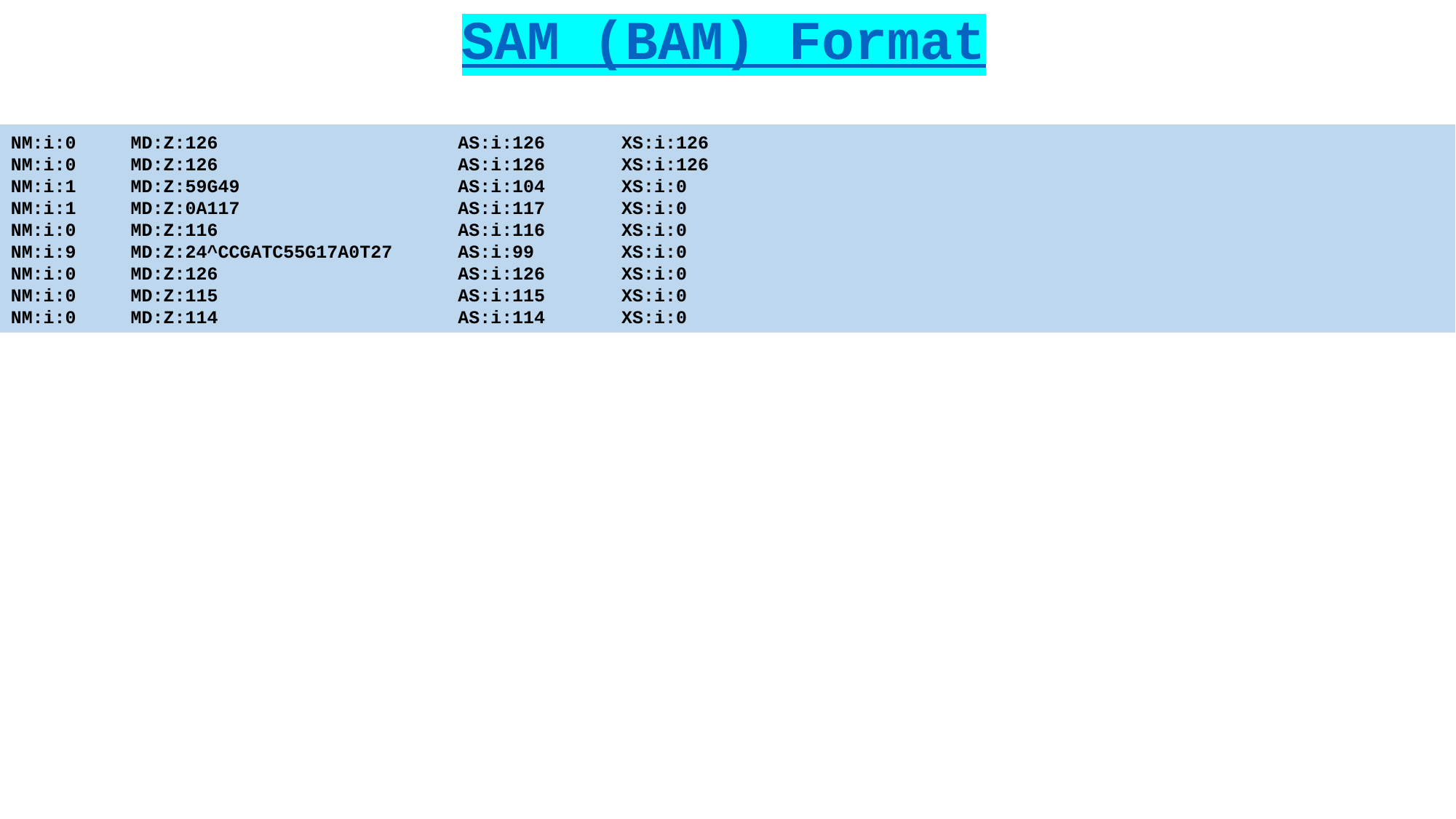

SAM (BAM) Format
HWI:2201:3405:87192     99     dmel_mito   12782       0     126M        =    12861      205
HWI:2201:3405:87192     147    dmel_mito   12861       0     126M        =    12782      -205
HWI:2103:18194:76364    163    3L          12800822    60    109M17S     =    12800832   109
HWI:2212:20688:12158    99     3L          11742128    60    118M8S      =    11742129   117
HWI:2212:20688:12158    147    3L          11742129    60    10S116M     =    11742128   -117
HWI:2212:7490:18212     99     2L          18475464    60    24M6D102M   =    18475585   247
HWI:2212:7490:18212     147    2L          18475585    60    126M        =    18475464   -247
HWI:1204:13239:91066    99     3L          20938388    60    115M11S     =    20938388   114
HWI:1204:13239:91066    147    3L          20938388    60    12S114M     =    20938388   -114
CCBCCGGGGGGGGGGFDGGGGGGGGGGGGGGGGFGGGGGGGGGGGGGGGGGGGGGGGGGGGGGGG11CFEEGCGCGE>GGGGGGG0FCGGGGGGG>DGGGGGGGGGGGGGGGEGGGGDGGGE@C6@
GGBGGGGGGGGGGGBGGGGGFGGGGGGGGGGGGGFGGGGGGGGGFGGGGGGGGGGGGGGGGGGGGGGGGGGGGGGGGGGGGGGGGGGGGGGGGGGGGGGGGGGGGGGGGGGGGGGGGGGGGCCCCC
BBB@BGEGGGGGGGGGGGGGCGGGGGEGGGFGGGGGGGG/>FGEGGGDGG<CGGGGGGGGGE>DGGDGGGEGGGGEGGGFGGG@=GGGEGEG=GGGGGGGGDGGGDGGGG==6BCGGGCG=GEGG#
CCCCCGGGGGGGFGGGGGGGGGGFGGEGGGGGGGGGGGGGBGGGGGGGGGGGC@>CB@DGEGGGGGGGG@DGGGGGG00;FFCGEGGEGEFGEFDEDGFBB@@0CC0880CG>0F>FGGGE@D;FF
####F?C>FCGGGGGGGGEEGGGGGF?GGCGFGGGGGGGGGGGGGGGFGGGGGGGGGGGGGGGGGGGGGGGGGGGGGGGGGGGGGGGGGGGGGGGGGGGGGGGGGGGGGGGGGGGGGGEGGCCCCC
BBBBCGGGGGGGGGGGGEGGGGGGGGGGGGGGGGGDGBGGGGGGCEGGGGGCGGEGGGGGGGGGGGGGEFGCGGGGGGGGFGGG>0CCFGGD08=C0000.<@CF@GGGGGGGDGGGG@@CE=EBG
#BBG@..@.G@?,@73,3,GGGGGC.BB=GBEE@D;GGDF=<>GGGGGDBGGGGG>GGGGFF>GCGGGGGGGCCGGGGEGGGGGGGDBFGGGGGGGGGGGGGGGGAGGGGGGGGGGGBGGGCBCCB
BCCC?@FF>FGGGGCGDG9EFEGGGGGGGGGGGGGGGGFGGGGGGGGGECFFGGGGGGG<G1=GGDDGGGGGGGGG@GGGG>GCGCFFGGGF08FECAGGGFGGEFFCGGGCGGGGGEGDGGBGGG
#BGG?B>7.3;BGGGEGGGA9=A4.,>.GAGGBBGF@9<90><0:GGGGF>EGDGGGGEGFGEFGGGGGGGGGEGFCF@BBDGGGEGG>GGCFDGD>DGFGGGGGGGGGGEGGGGFCGGEGBBBBB
GTCCTTTCGTACTAAAATATCATAATTTTTTAAAGATAGAAACCAACCTGGCTTACACCGGTTTGAACTCAGATCATGTAAGAATTTAAAAGTCGAACAGACTTAAAATTTGAACGGCTACACCCA
AAGAATTTAAAAGTCGAACAGACTTAAAATTTGAACGGCTACACCCAAAATTATATCTTAATCCAACATCGAGGTCGCAATCTTTTTTATCGATATGAACTCTCCAAAAAAATTACGCTGTTATCC
GTGCAACTGATCCGAACCATTCATCAGCCGCGCCAGCGAATTATAACGACATCCGCGGGAGTTTCGAATGCCAGTGTAGTGACCACTACTCCAGTGCAGGCGCCAACAGCTCTTTCCGTTTCCGCC
GCAAATATAGAATATAGAAGCTAGGTGCTTTGAAGGCGAAGAATTATTATATTCGTTGACACGAGTAAACAAGAGAGTTTCAGCTAACACATTTCCCAATGGATATTCCCAAGGATAAGATCGGAA
TTCCGATCTGCAAATATAGAATATAGAAGCTAGGTGCTTTGAAGGCGAAGAATTATTATATTCGTTGACACGAGTAAACAAGAGAGTTTCAGCTAACACATTTCCCAATGGATATTCCCAAGGATA
GCATGTGTCTCTCAGCTGCCTTGGCCGATCCCGATCCCGATACAGATCCAGATCCCAATCCCGATACAGATCCCAAACCAAAATTGCCCACAAGTTGTCCGTATTTCTCGGGTGACAATTTCTGAA
CAATTTCTGAAATTTCGGTTCGGTTCTTAGGAGATTTTCGTGTGACGGGGAGCGTTGTTTCTGGAGTGATGTTGCAGCTGCATCGACAACGCTGGCCGATGTTGCTGTCGCGCTCGTGGCAGCGAT
CTCTTTCAATTAAGCGGGTTCCGTAAATTCAAGGTTTGGATCGGATTAGAATGTGCGCCAGTTTTCCAATCCCCGACATGATGCAAGTGGCTTAACCGTACAAGTATGCAAATCAGATCGGAAGAG
CTCTTCCGATCTCTCTTTCAATTAAGCGGGTTCCGTAAATTCAAGGTTTGGATCGGATTAGAATGTGCGCCAGTTTTCCAATCCCCGACATGATGCAAGTGGCTTAACCGTACAAGTATGCAAATC
NM:i:0     MD:Z:126                      AS:i:126       XS:i:126
NM:i:0     MD:Z:126                      AS:i:126       XS:i:126
NM:i:1     MD:Z:59G49                    AS:i:104       XS:i:0
NM:i:1     MD:Z:0A117                    AS:i:117       XS:i:0
NM:i:0     MD:Z:116                      AS:i:116       XS:i:0
NM:i:9     MD:Z:24^CCGATC55G17A0T27      AS:i:99        XS:i:0
NM:i:0     MD:Z:126                      AS:i:126       XS:i:0
NM:i:0     MD:Z:115                      AS:i:115       XS:i:0
NM:i:0     MD:Z:114                      AS:i:114       XS:i:0